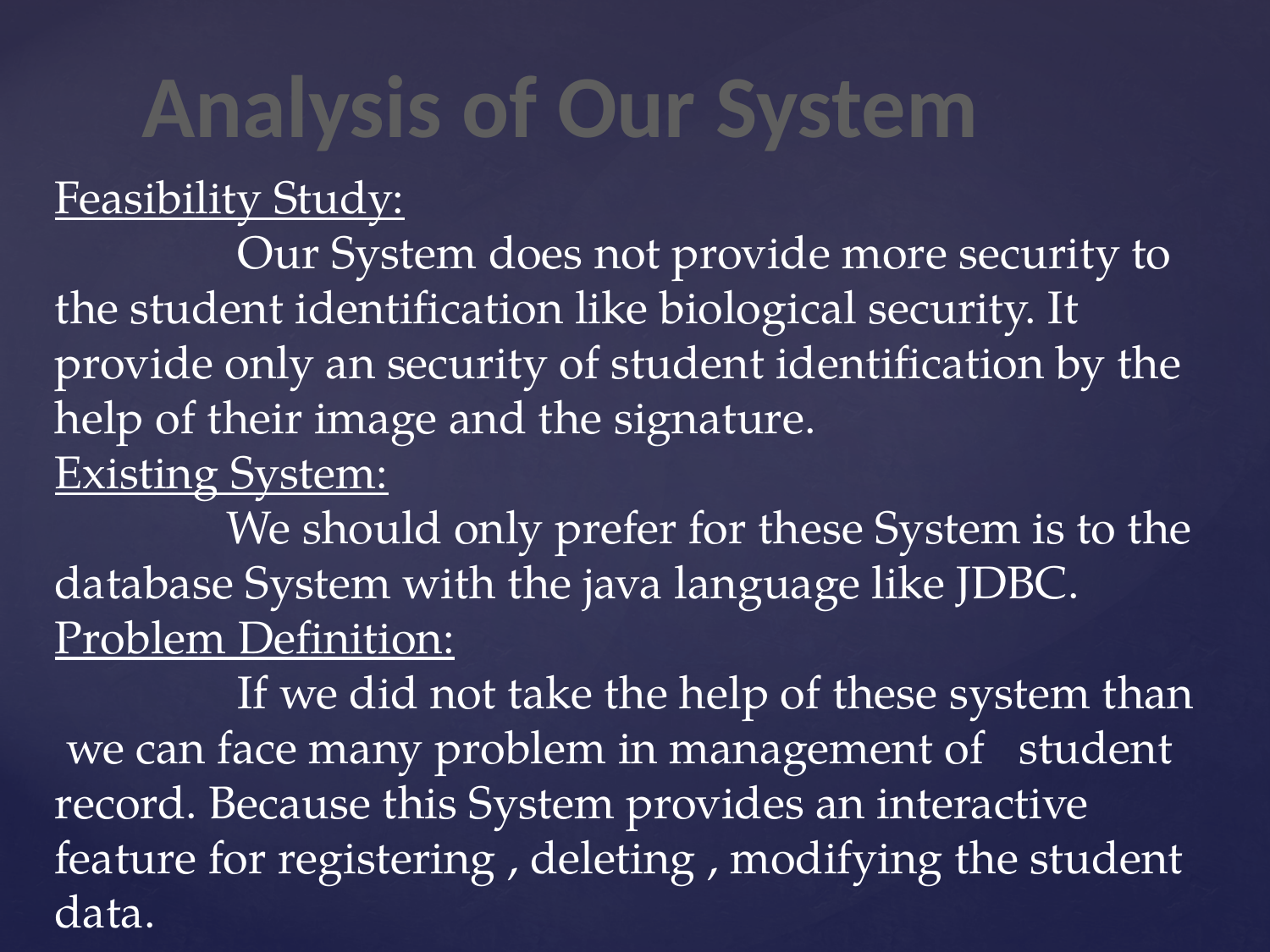

Analysis of Our System
Feasibility Study:
                Our System does not provide more security to
the student identification like biological security. It provide only an security of student identification by the help of their image and the signature.
Existing System:
               We should only prefer for these System is to the database System with the java language like JDBC.
Problem Definition:
                If we did not take the help of these system than   we can face many problem in management of   student record. Because this System provides an interactive feature for registering , deleting , modifying the student data.